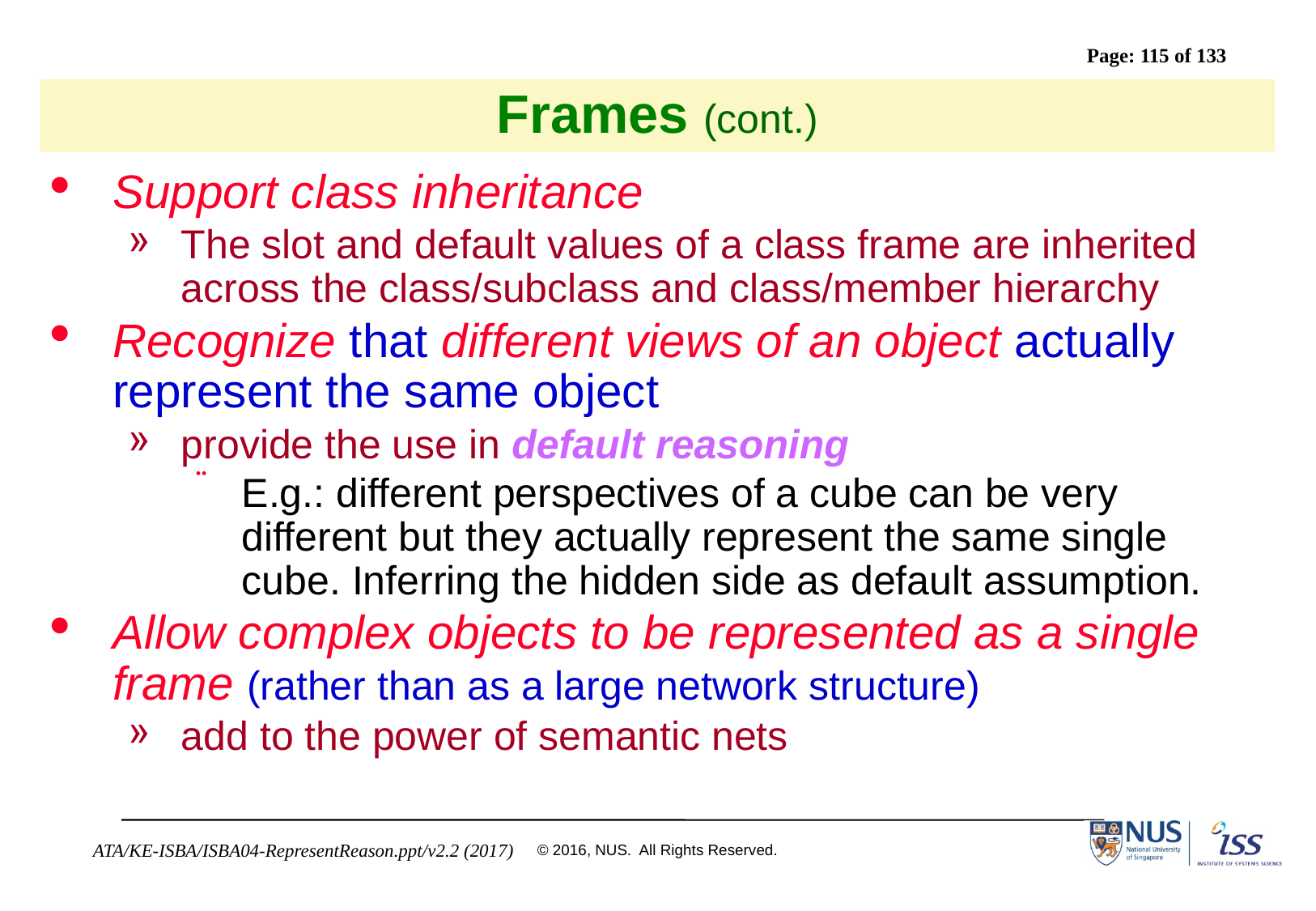

# Frames (cont.)
Support class inheritance
The slot and default values of a class frame are inherited across the class/subclass and class/member hierarchy
Recognize that different views of an object actually represent the same object
provide the use in default reasoning
E.g.: different perspectives of a cube can be very different but they actually represent the same single cube. Inferring the hidden side as default assumption.
Allow complex objects to be represented as a single frame (rather than as a large network structure)
add to the power of semantic nets